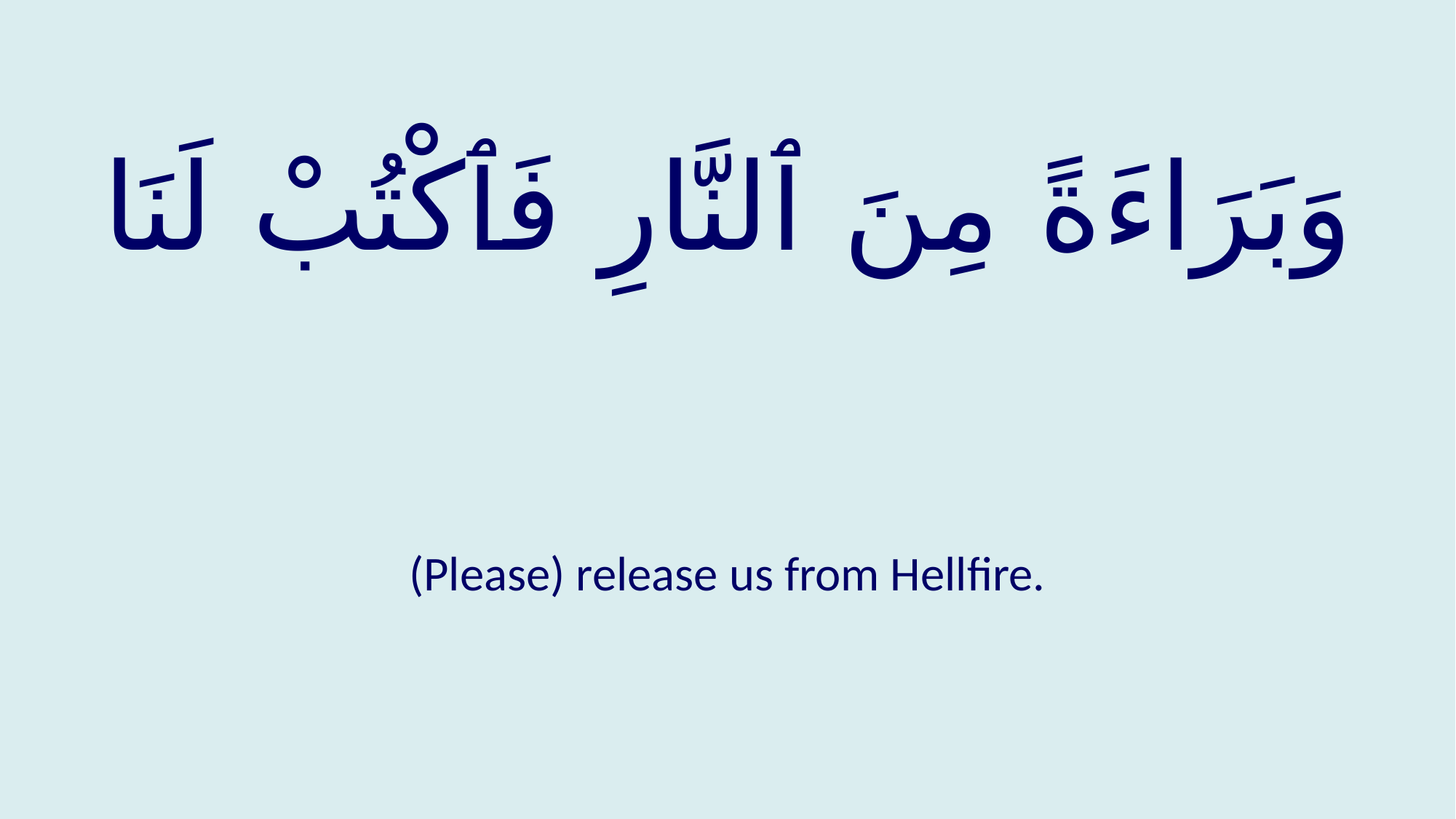

# وَبَرَاءَةً مِنَ ٱلنَّارِ فَٱكْتُبْ لَنَا
(Please) release us from Hellfire.